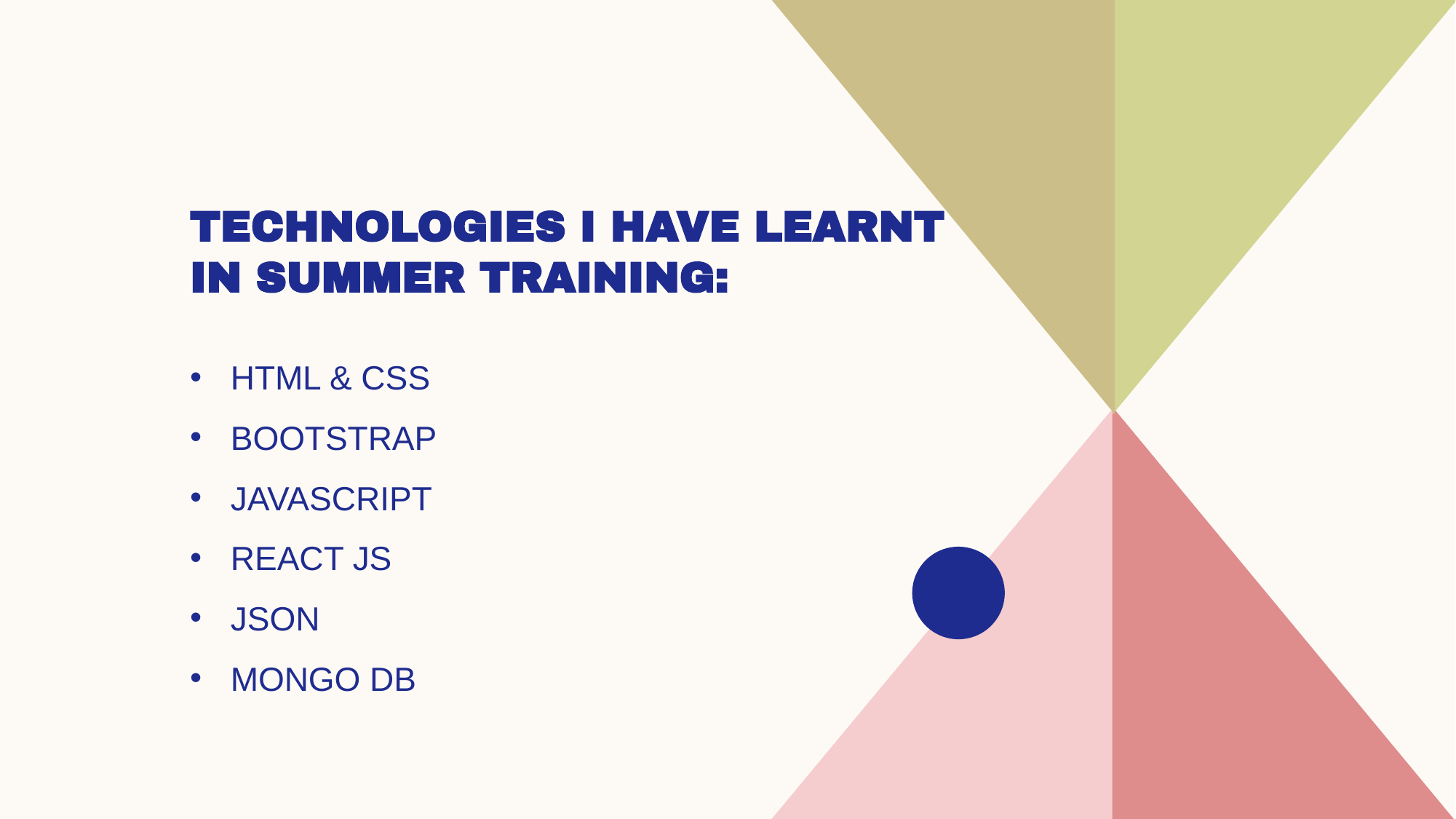

# Technologies I have learnt in Summer Training:
HTML & CSS
BOOTSTRAP
JAVASCRIPT
​REACT JS
JSON
​MONGO DB​